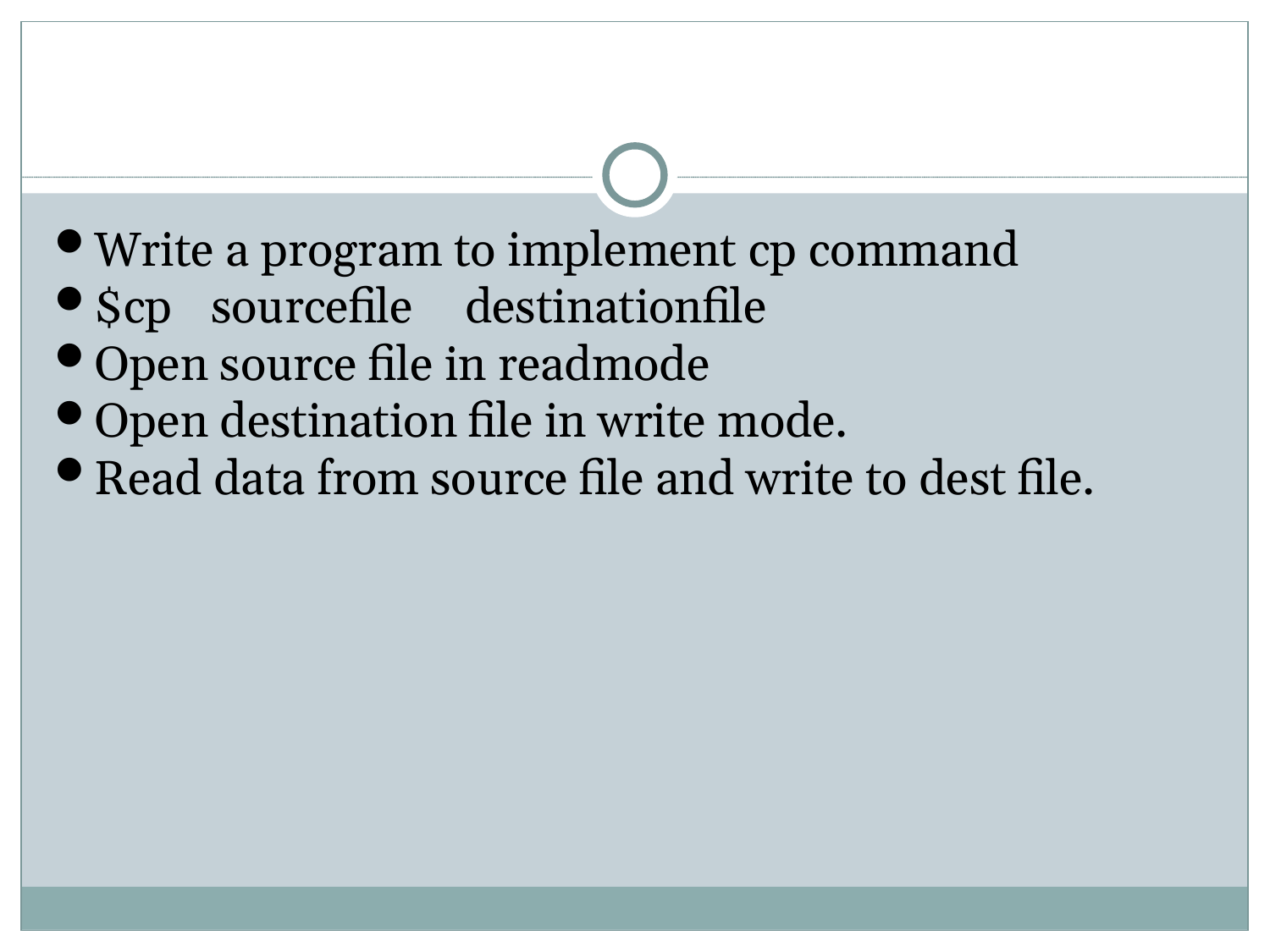

Write a program to implement cp command
$cp 	sourcefile  	destinationfile
Open source file in readmode
Open destination file in write mode.
Read data from source file and write to dest file.